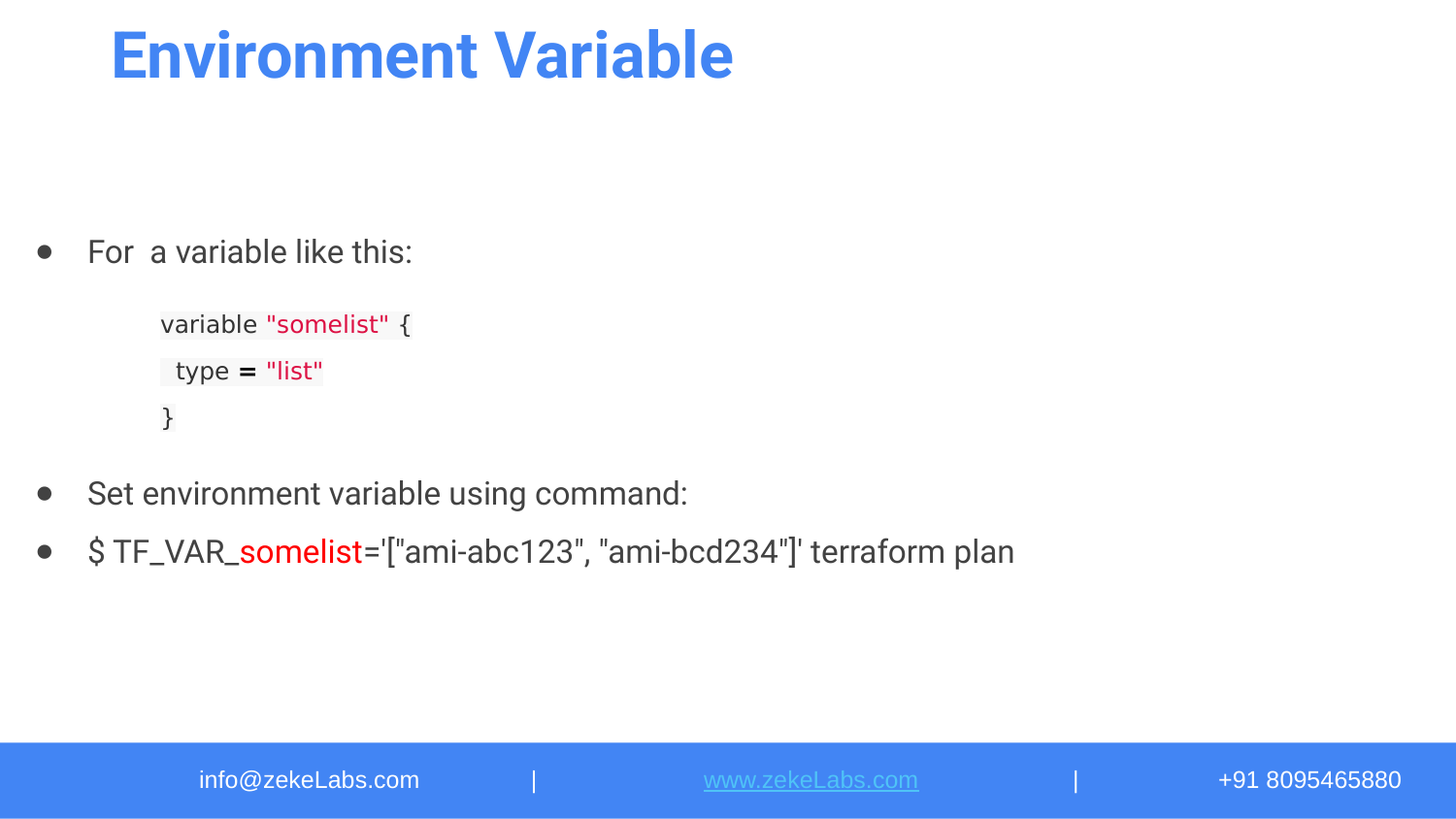

# Environment Variable
For  a variable like this:
variable "somelist" {
  type = "list"
}
Set environment variable using command:
$ TF_VAR_somelist='["ami-abc123", "ami-bcd234"]' terraform plan

info@zekeLabs.com	      |	          www.zekeLabs.com		|	+91 8095465880